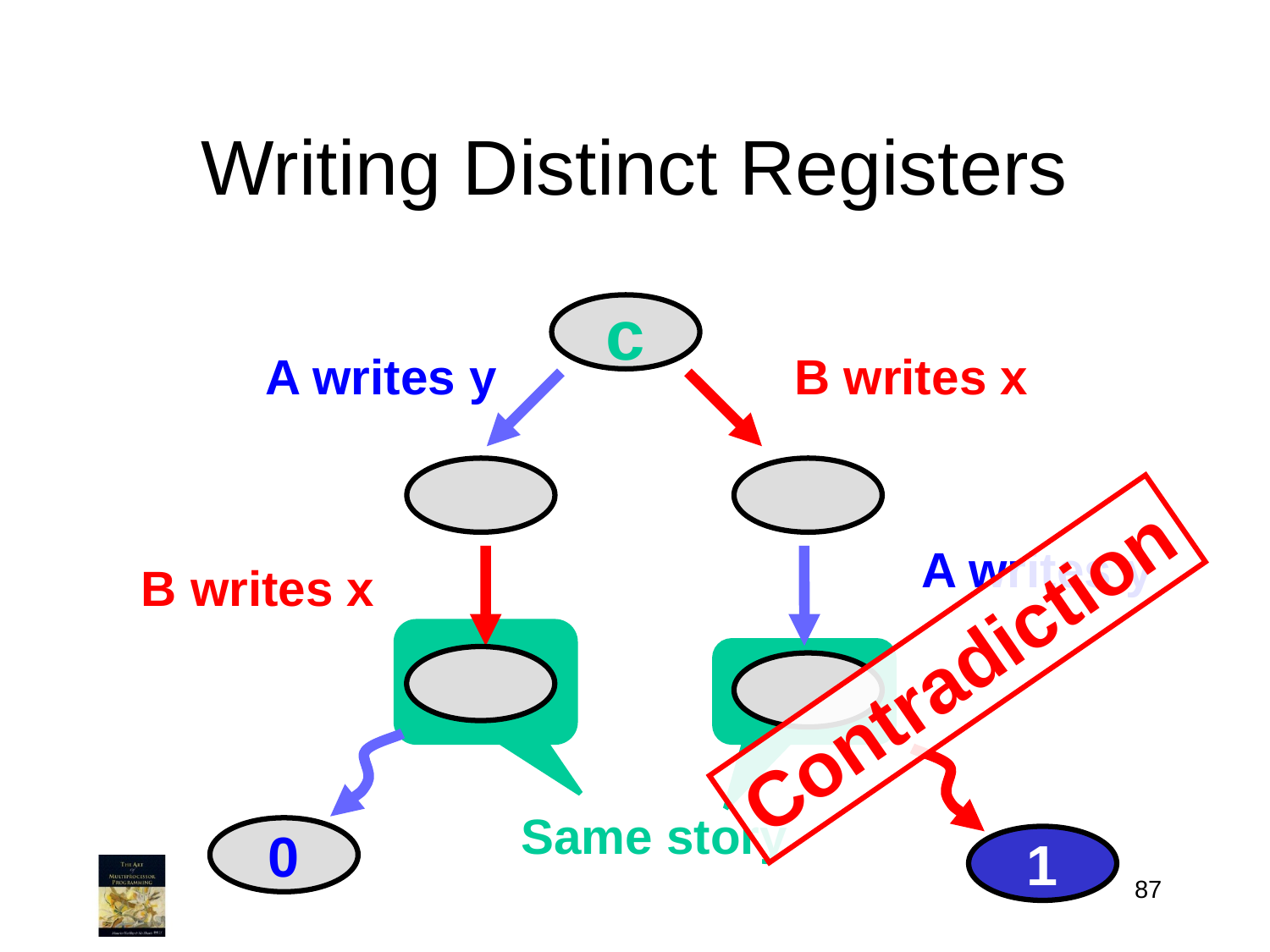

# Writing Distinct Registers
c
A writes y
B writes x

A writes y

B writes x
Contradiction

Same story
0
1
87